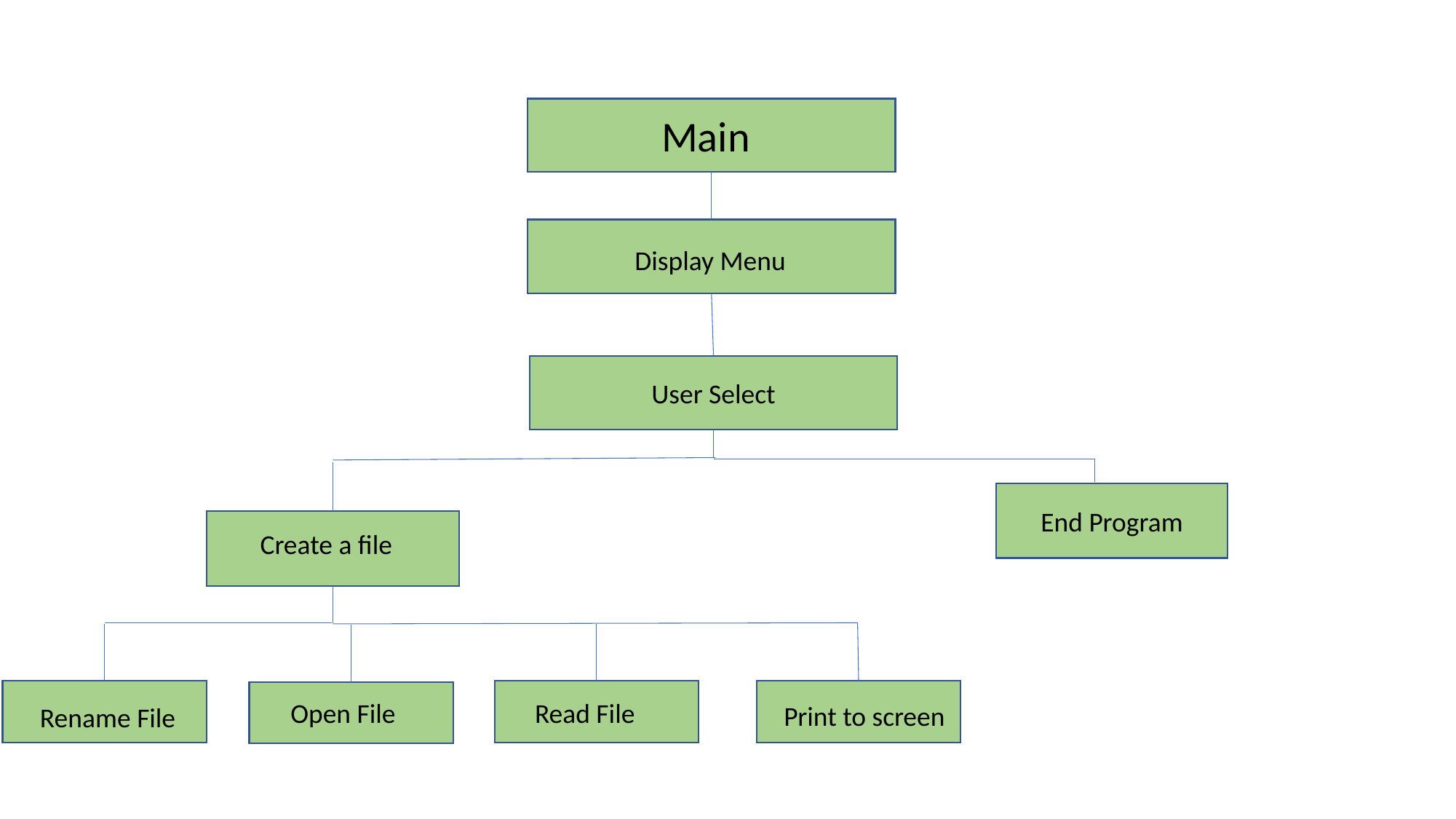

Main

Display Menu
User Select
End Program

Create a file

Open File
Read File
Print to screen
Rename File